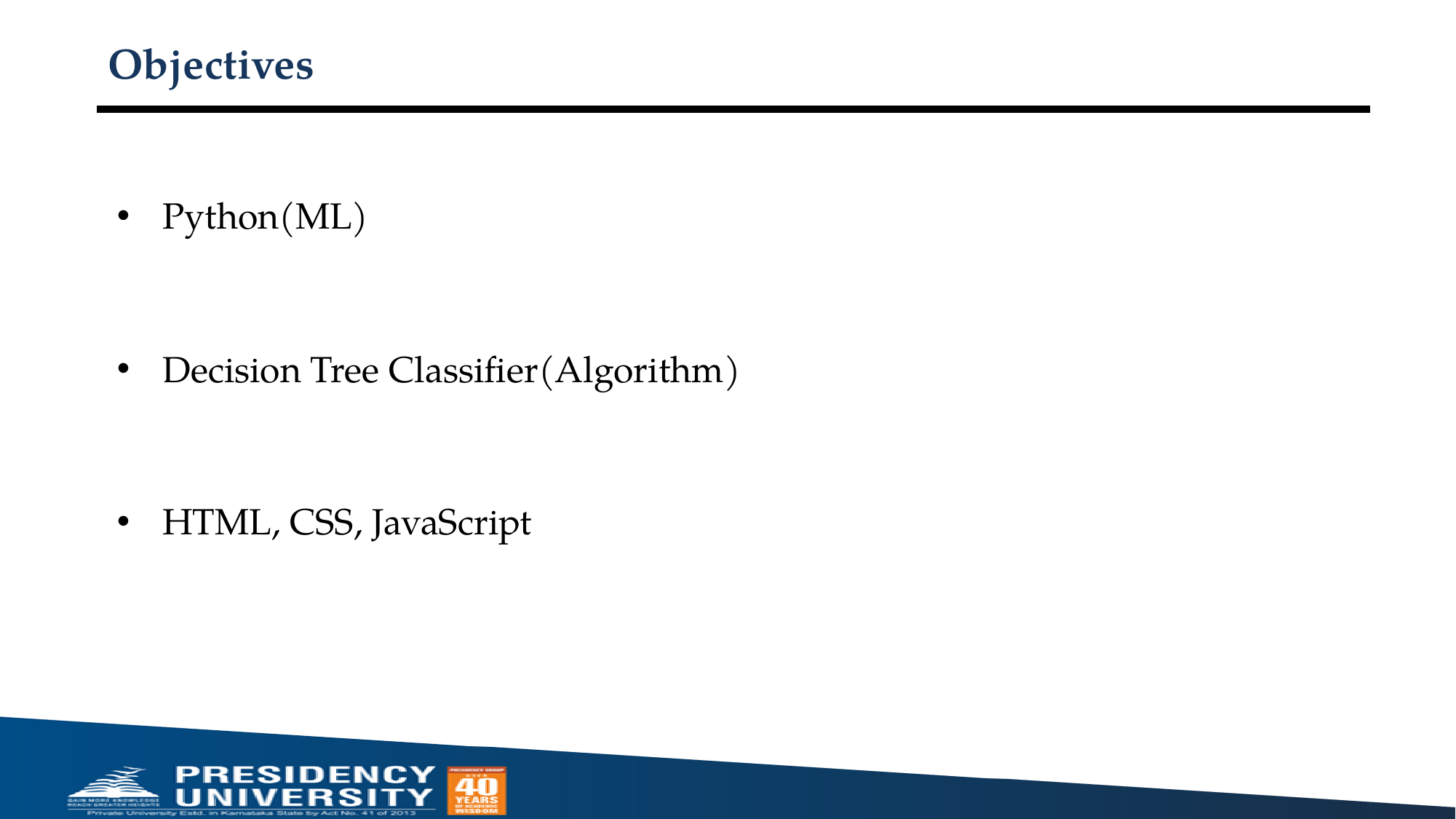

# Objectives

Python(ML)

Decision Tree Classifier(Algorithm)

HTML, CSS, JavaScript